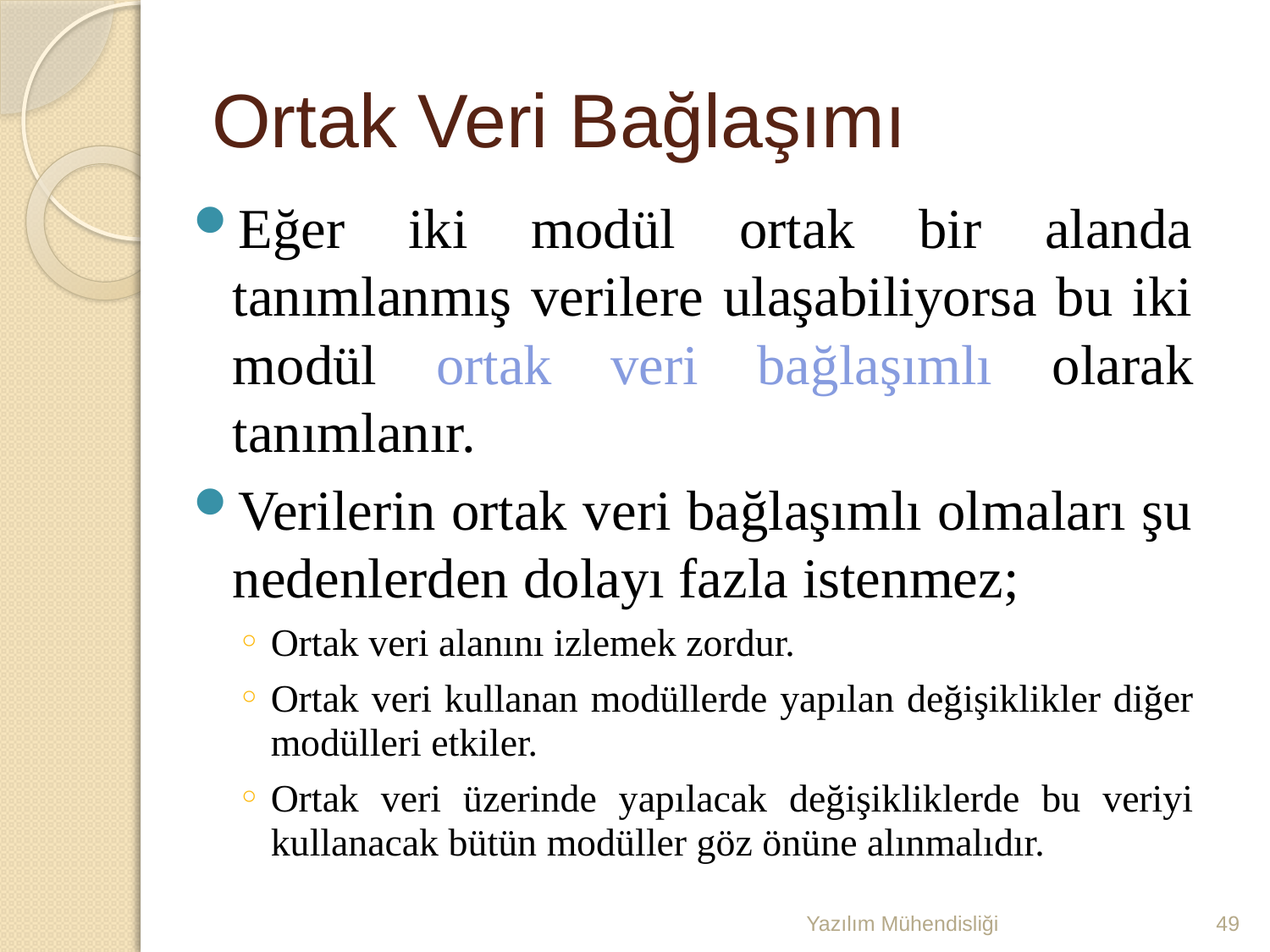

# Ortak Veri Bağlaşımı
Eğer iki modül ortak bir alanda tanımlanmış verilere ulaşabiliyorsa bu iki modül ortak veri bağlaşımlı olarak tanımlanır.
Verilerin ortak veri bağlaşımlı olmaları şu nedenlerden dolayı fazla istenmez;
Ortak veri alanını izlemek zordur.
Ortak veri kullanan modüllerde yapılan değişiklikler diğer modülleri etkiler.
Ortak veri üzerinde yapılacak değişikliklerde bu veriyi kullanacak bütün modüller göz önüne alınmalıdır.
Yazılım Mühendisliği
49